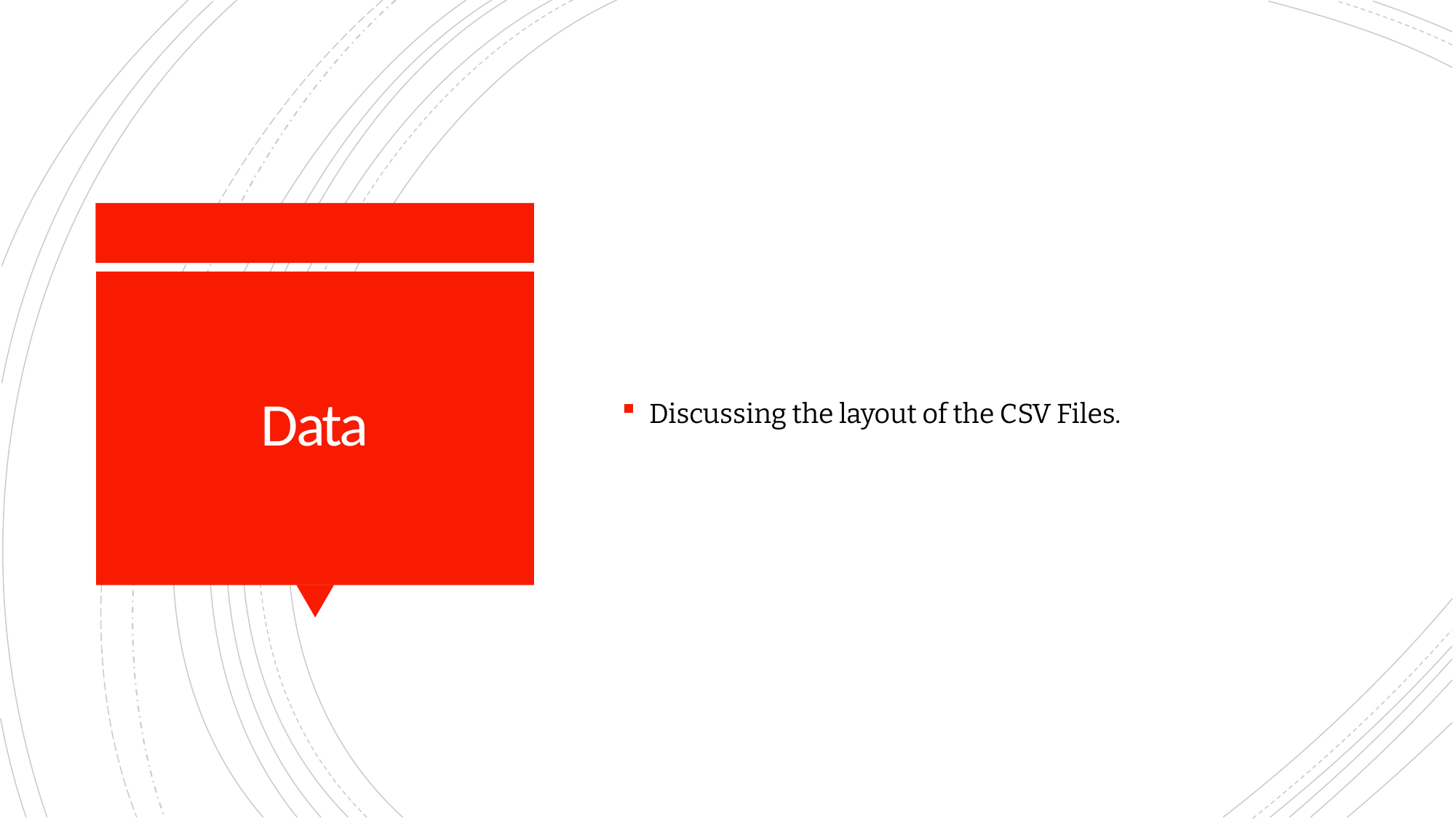

Discussing the layout of the CSV Files.
# Data